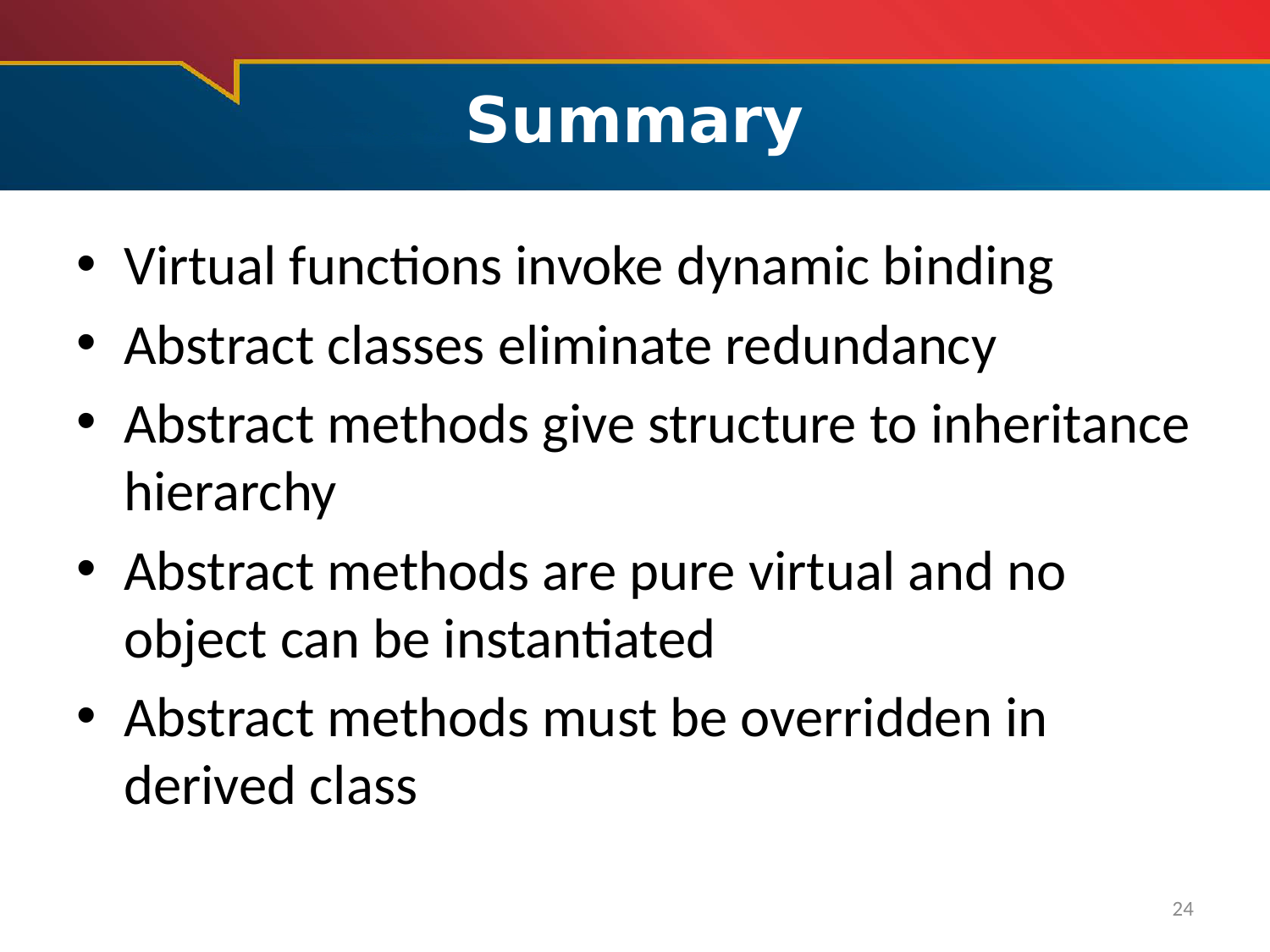

# Summary
Virtual functions invoke dynamic binding
Abstract classes eliminate redundancy
Abstract methods give structure to inheritance hierarchy
Abstract methods are pure virtual and no object can be instantiated
Abstract methods must be overridden in derived class

24